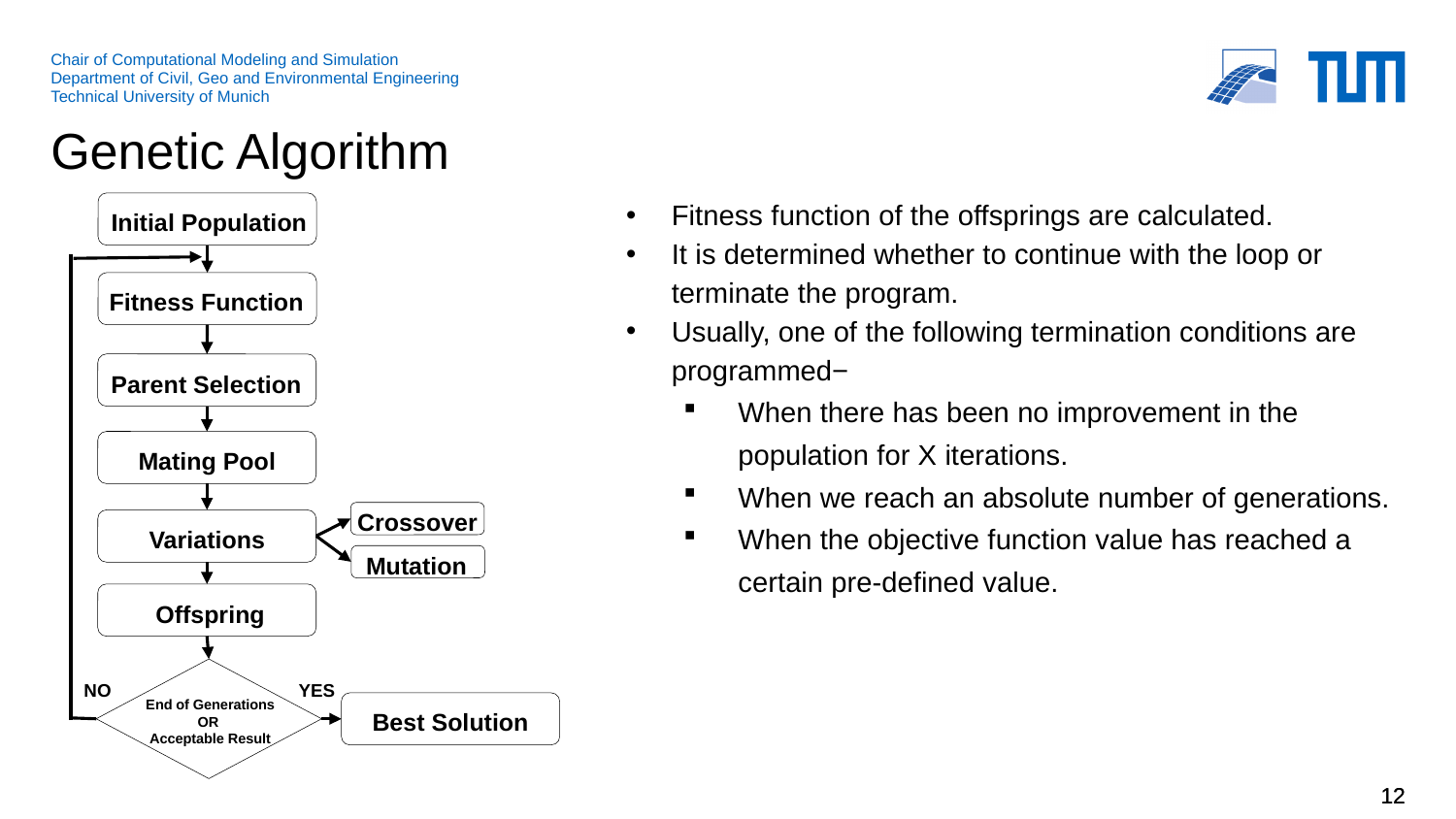

Genetic Algorithm

Fitness function of the offsprings are calculated.
It is determined whether to continue with the loop or terminate the program.
Usually, one of the following termination conditions are programmed−
When there has been no improvement in the population for X iterations.
When we reach an absolute number of generations.
When the objective function value has reached a certain pre-defined value.
Initial Population

Fitness Function

Parent Selection

Mating Pool

Crossover

Variations

Mutation

Offspring

NO
YES

End of Generations
OR
Acceptable Result
Best Solution
12
12